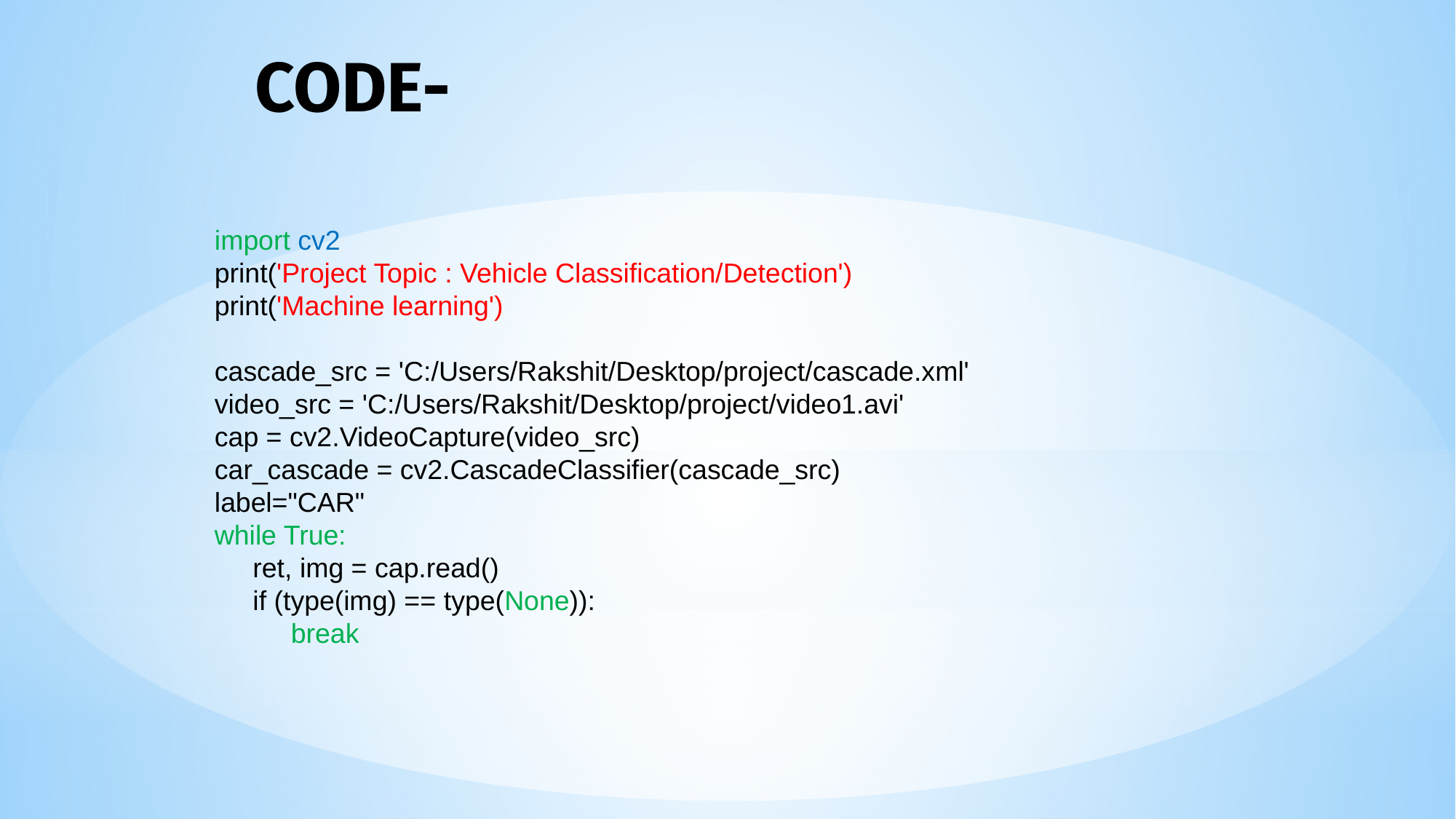

# CODE-
import cv2
print('Project Topic : Vehicle Classification/Detection')
print('Machine learning')

cascade_src = 'C:/Users/Rakshit/Desktop/project/cascade.xml'
video_src = 'C:/Users/Rakshit/Desktop/project/video1.avi'
cap = cv2.VideoCapture(video_src)
car_cascade = cv2.CascadeClassifier(cascade_src)
label="CAR"
while True:
     ret, img = cap.read()
     if (type(img) == type(None)):
          break